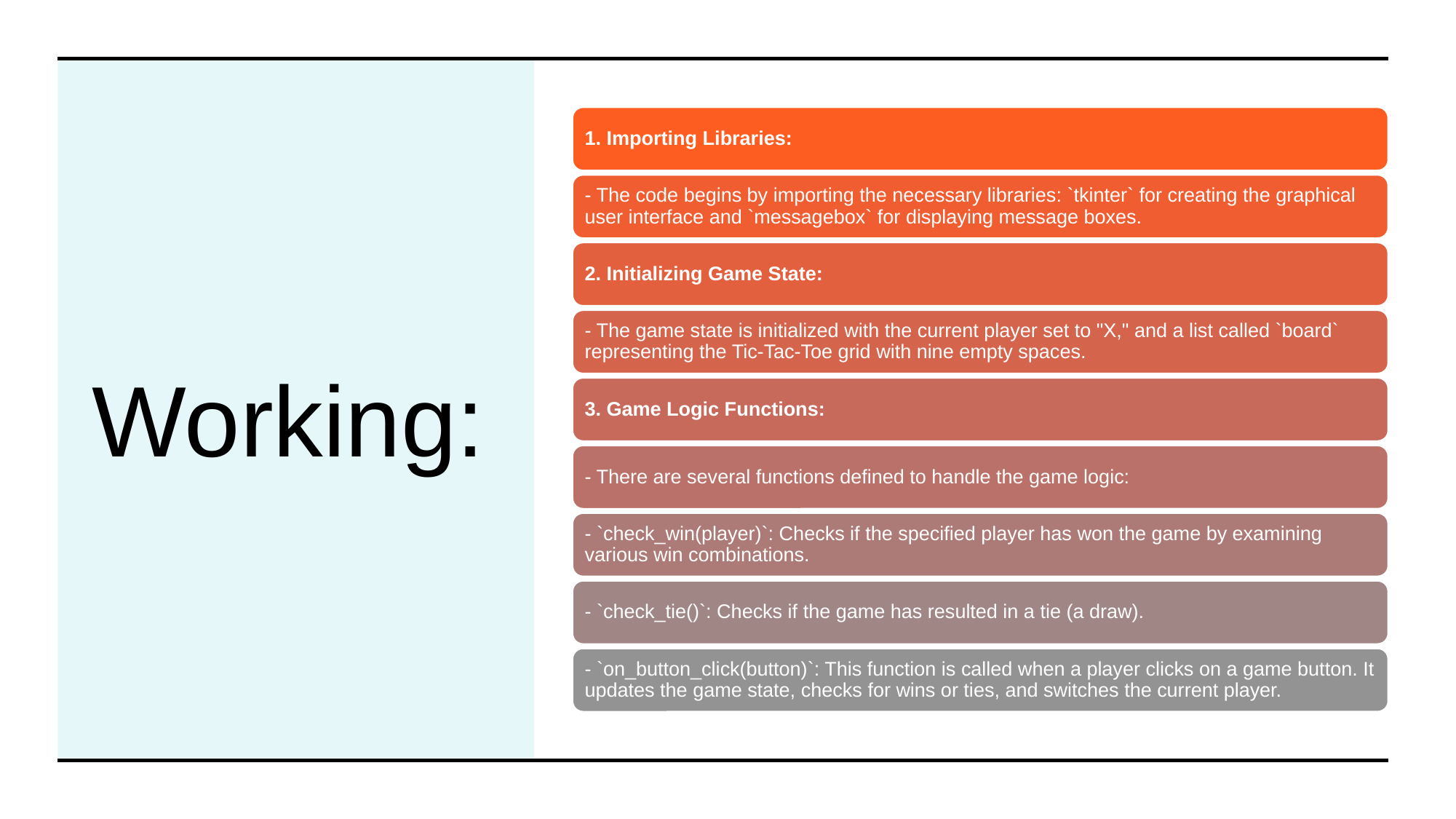

1. Importing Libraries:
- The code begins by importing the necessary libraries: `tkinter` for creating the graphical user interface and `messagebox` for displaying message boxes.
2. Initializing Game State:
- The game state is initialized with the current player set to "X," and a list called `board` representing the Tic-Tac-Toe grid with nine empty spaces.
3. Game Logic Functions:
- There are several functions defined to handle the game logic:
- `check_win(player)`: Checks if the specified player has won the game by examining various win combinations.
- `check_tie()`: Checks if the game has resulted in a tie (a draw).
- `on_button_click(button)`: This function is called when a player clicks on a game button. It updates the game state, checks for wins or ties, and switches the current player.
# Working: